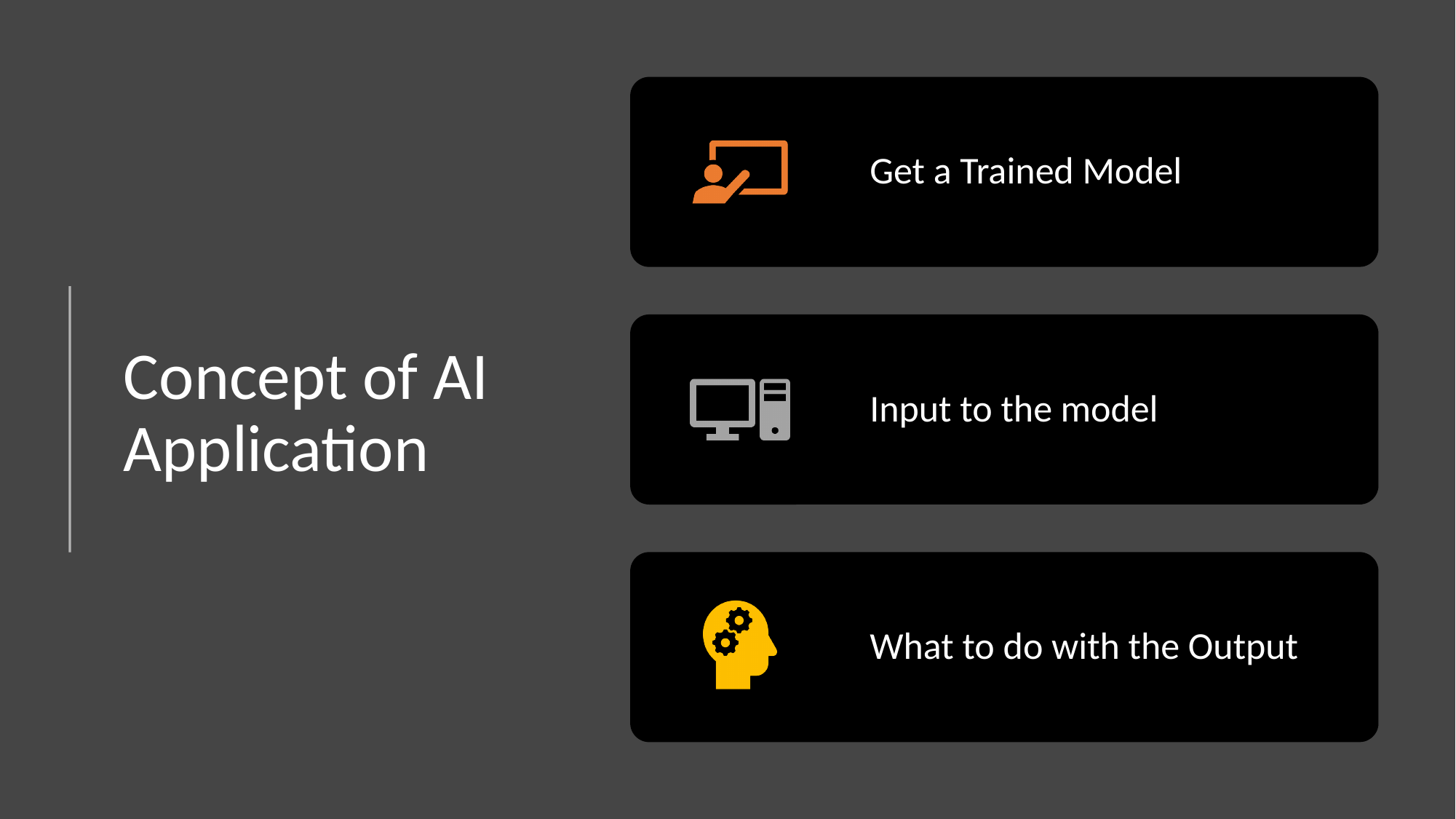

Get a Trained Model
Input to the model
What to do with the Output
# Concept of AI Application